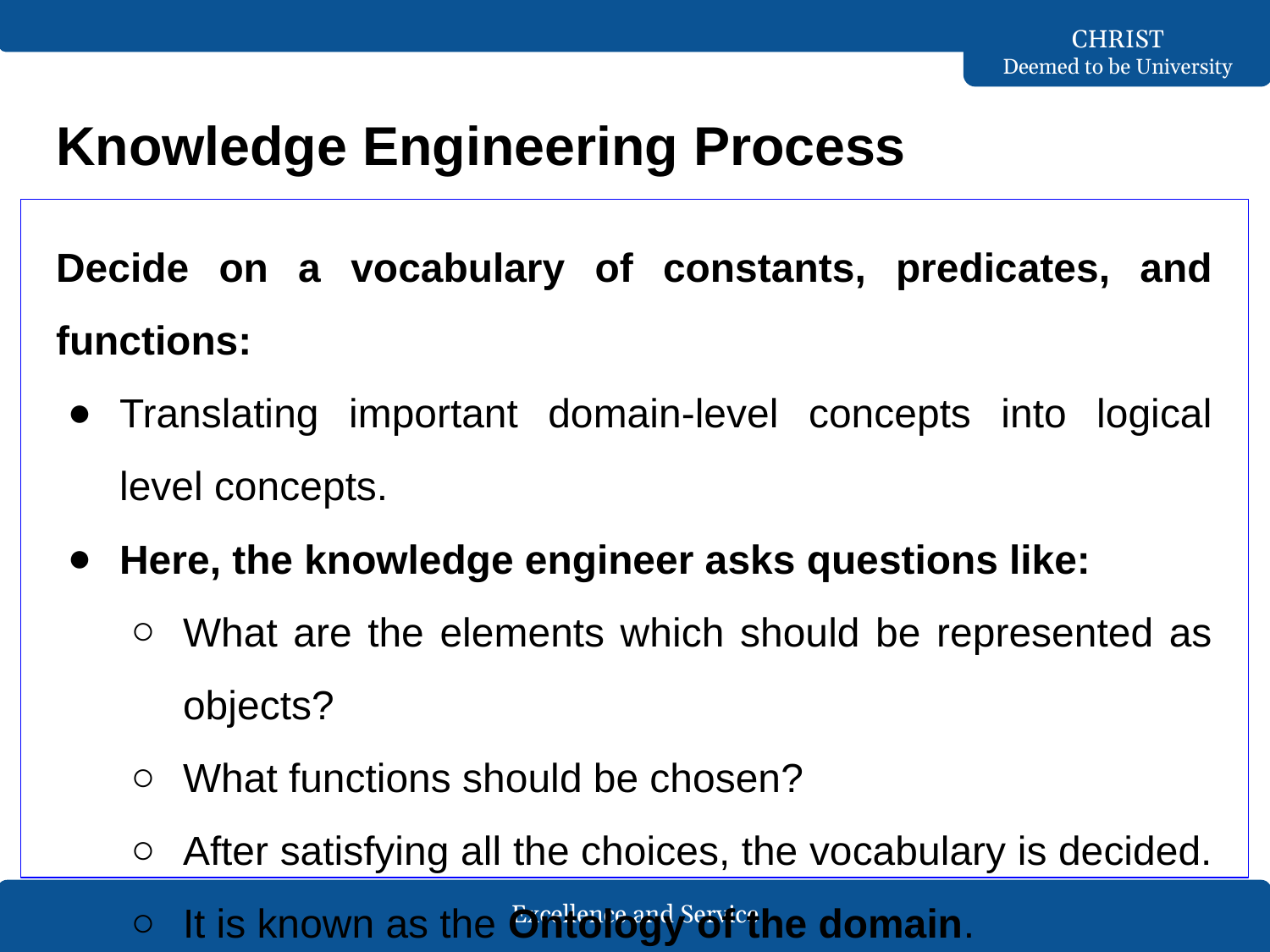

Knowledge Engineering Process

Decide on a vocabulary of constants, predicates, and functions:
Translating important domain-level concepts into logical level concepts.
Here, the knowledge engineer asks questions like:
What are the elements which should be represented as objects?
What functions should be chosen?
After satisfying all the choices, the vocabulary is decided.
It is known as the Ontology of the domain.
Ontology determines the type of things that exists but does not determine their specific properties and interrelationships.